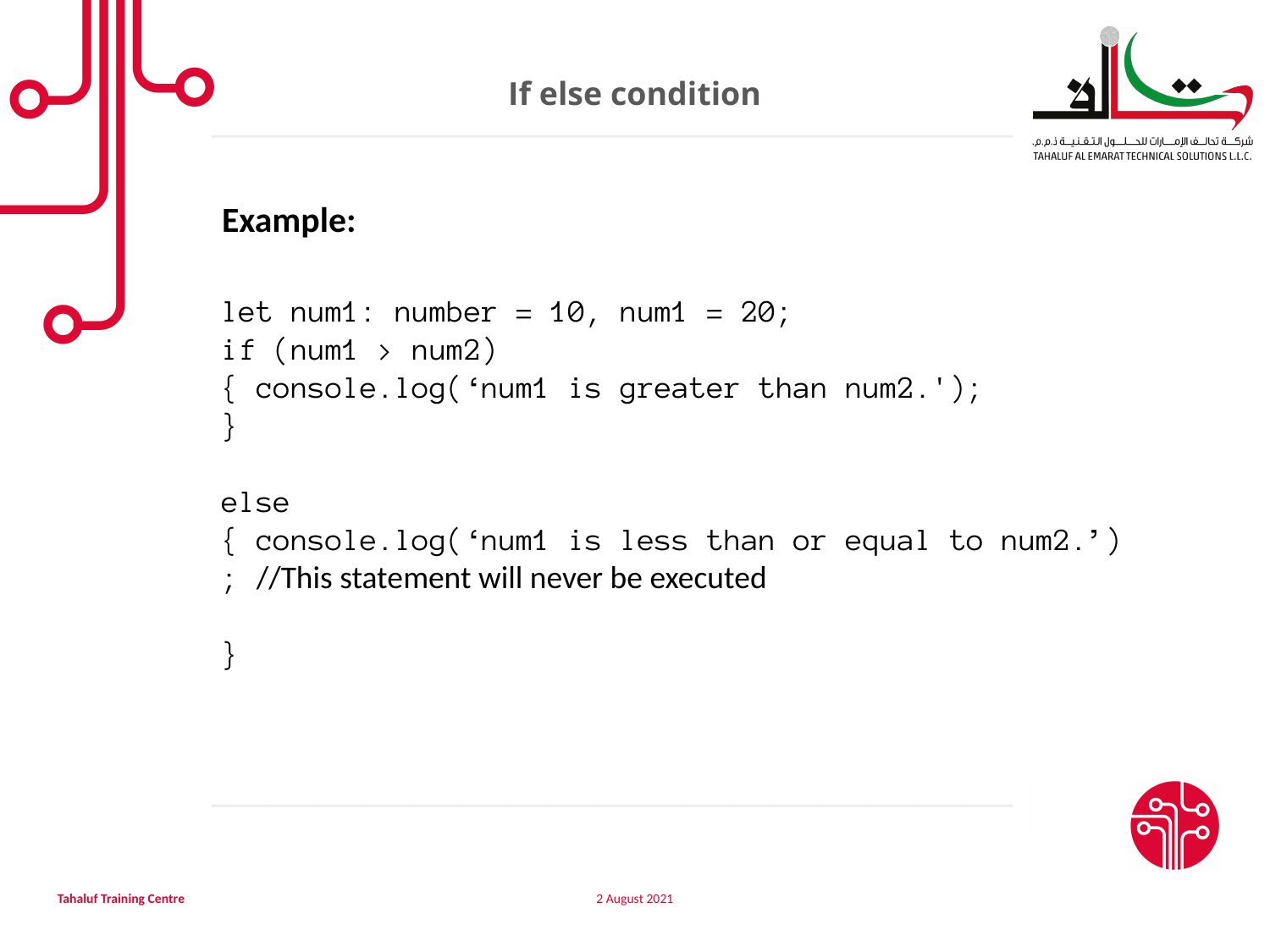

If else condition
Example:
let num1: number = 10, num1 = 20;
if (num1 > num2)
{ console.log(‘num1 is greater than num2.');
}

else
{ console.log(‘num1 is less than or equal to num2.’)
; //This statement will never be executed

}